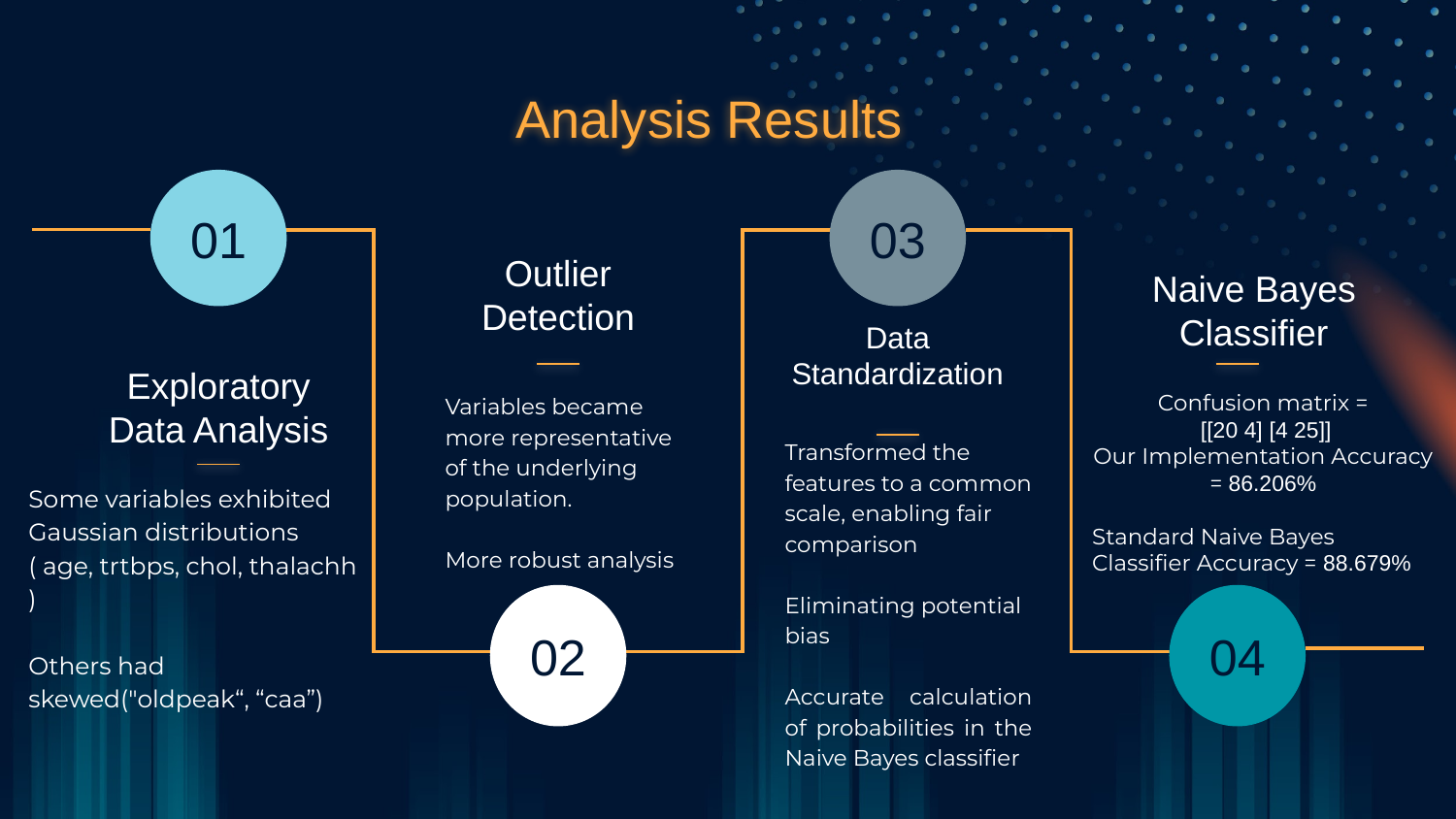

# Analysis Results
01
03

02
04
Naive Bayes Classifier
Outlier Detection
Exploratory Data Analysis
Data Standardization
Variables became more representative of the underlying population.

More robust analysis
Confusion matrix =
 [[20 4] [4 25]]
Our Implementation Accuracy = 86.206%

Standard Naive Bayes Classifier Accuracy = 88.679%
Transformed the features to a common scale, enabling fair comparison

Eliminating potential bias

Accurate calculation of probabilities in the Naive Bayes classifier
Some variables exhibited Gaussian distributions ( age, trtbps, chol, thalachh )

Others had skewed("oldpeak“, “caa”)